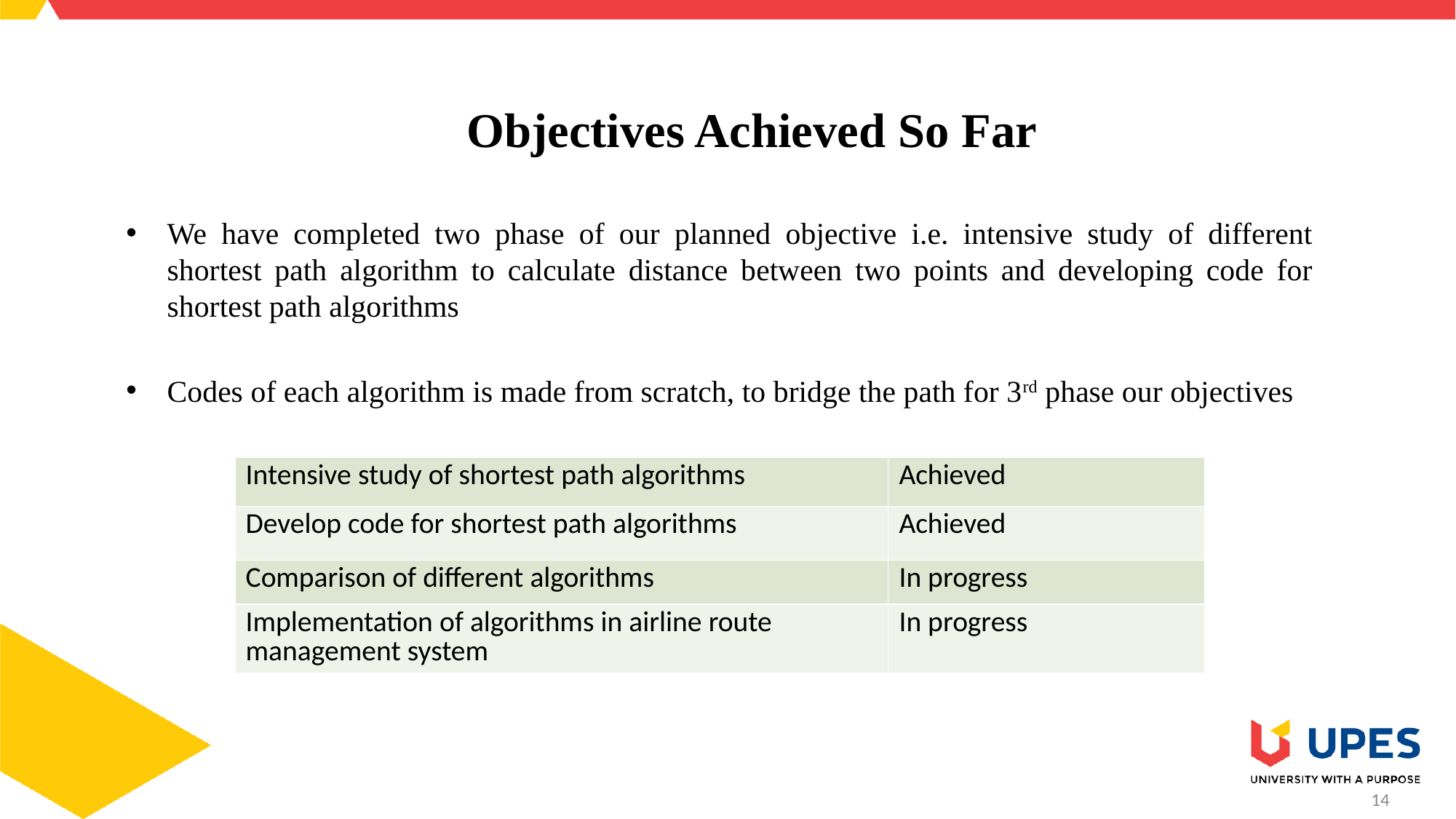

# Objectives Achieved So Far
We have completed two phase of our planned objective i.e. intensive study of different shortest path algorithm to calculate distance between two points and developing code for shortest path algorithms

Codes of each algorithm is made from scratch, to bridge the path for 3rd phase our objectives
| Intensive study of shortest path algorithms | Achieved |
| --- | --- |
| Develop code for shortest path algorithms | Achieved |
| Comparison of different algorithms | In progress |
| Implementation of algorithms in airline route management system | In progress |